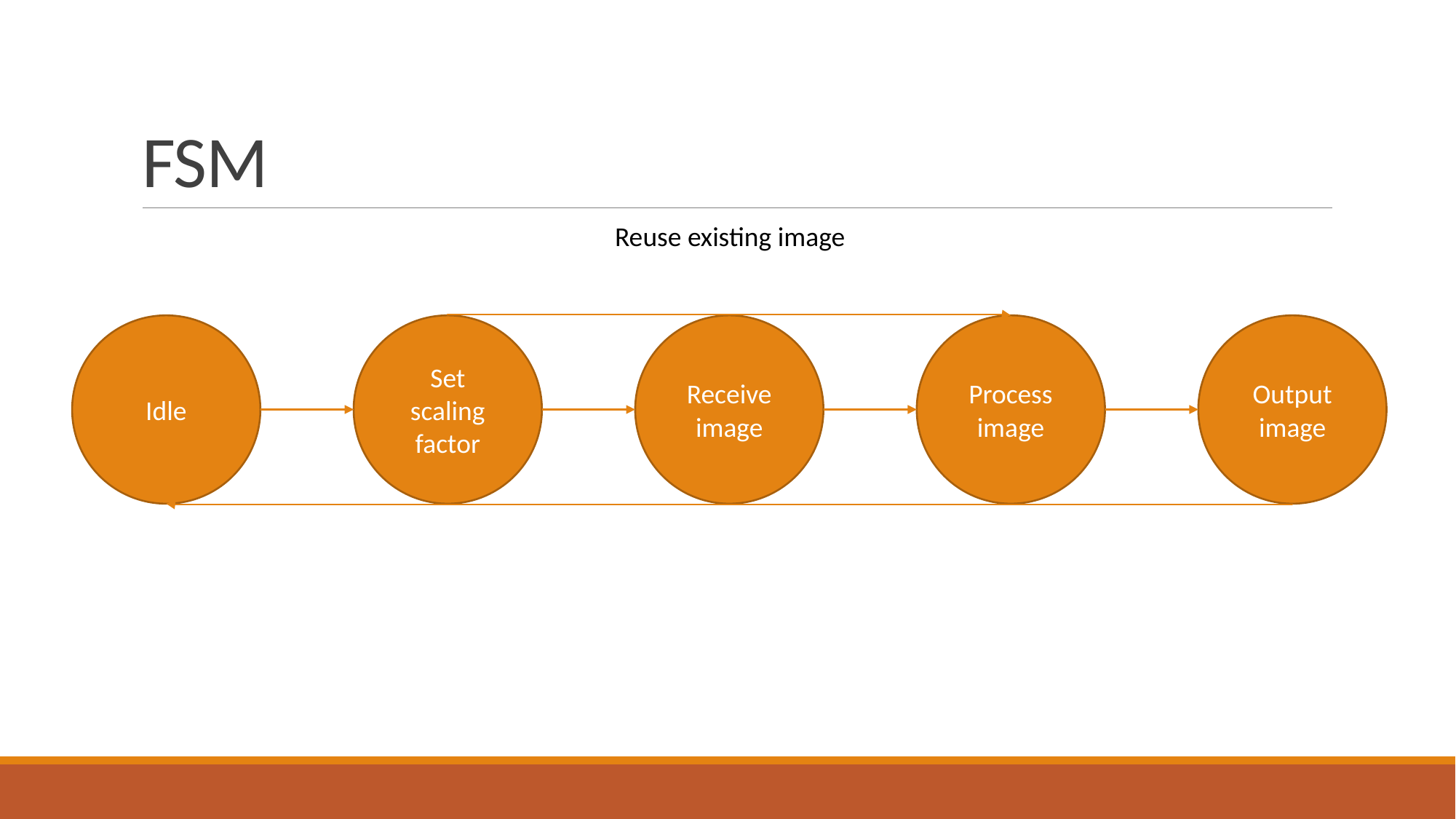

# FSM
Reuse existing image
Idle
Set scaling factor
Receive image
Process image
Output image